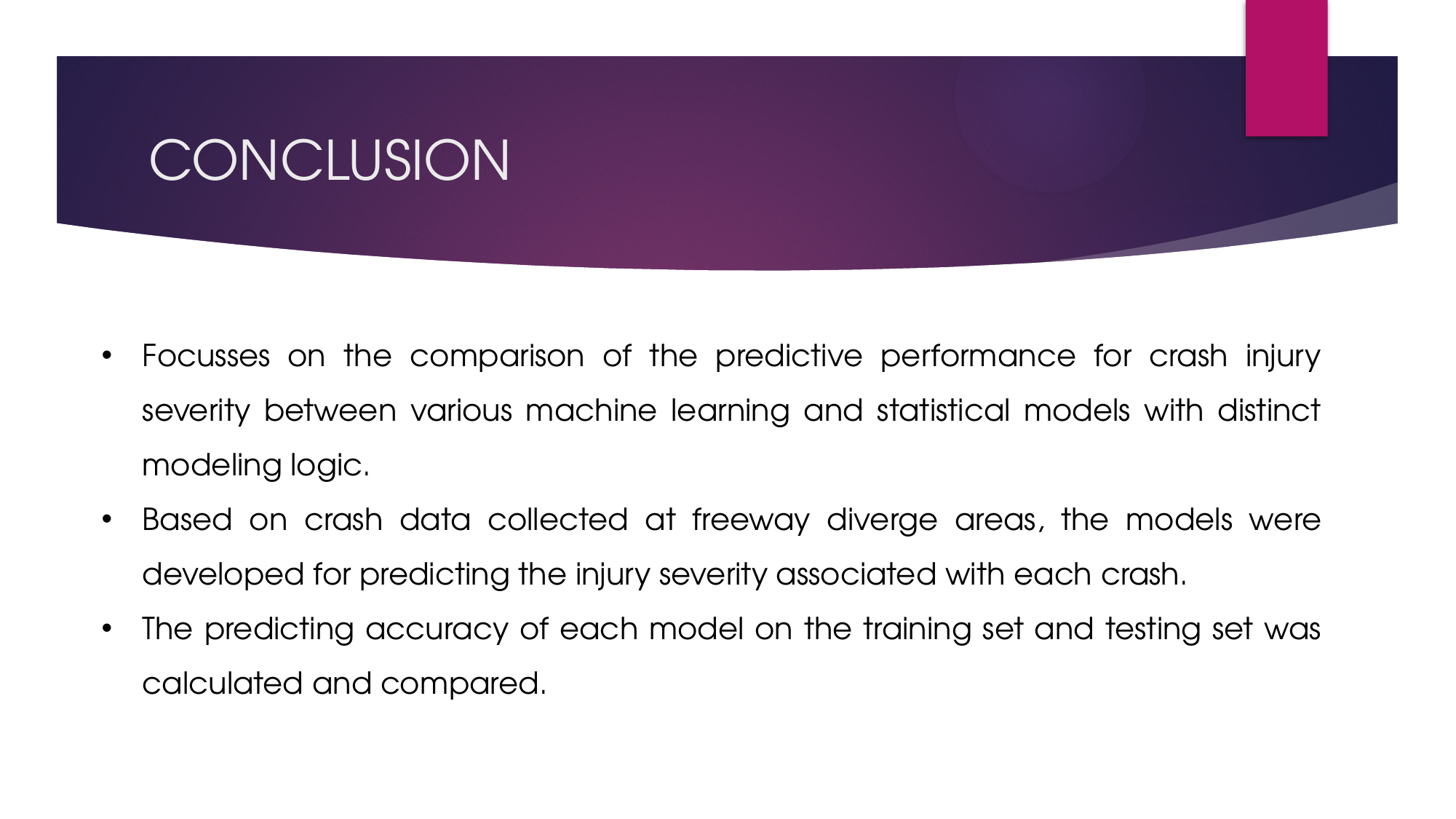

# CONCLUSION
Focusses on the comparison of the predictive performance for crash injury severity between various machine learning and statistical models with distinct modeling logic.
Based on crash data collected at freeway diverge areas, the models were developed for predicting the injury severity associated with each crash.
The predicting accuracy of each model on the training set and testing set was calculated and compared.